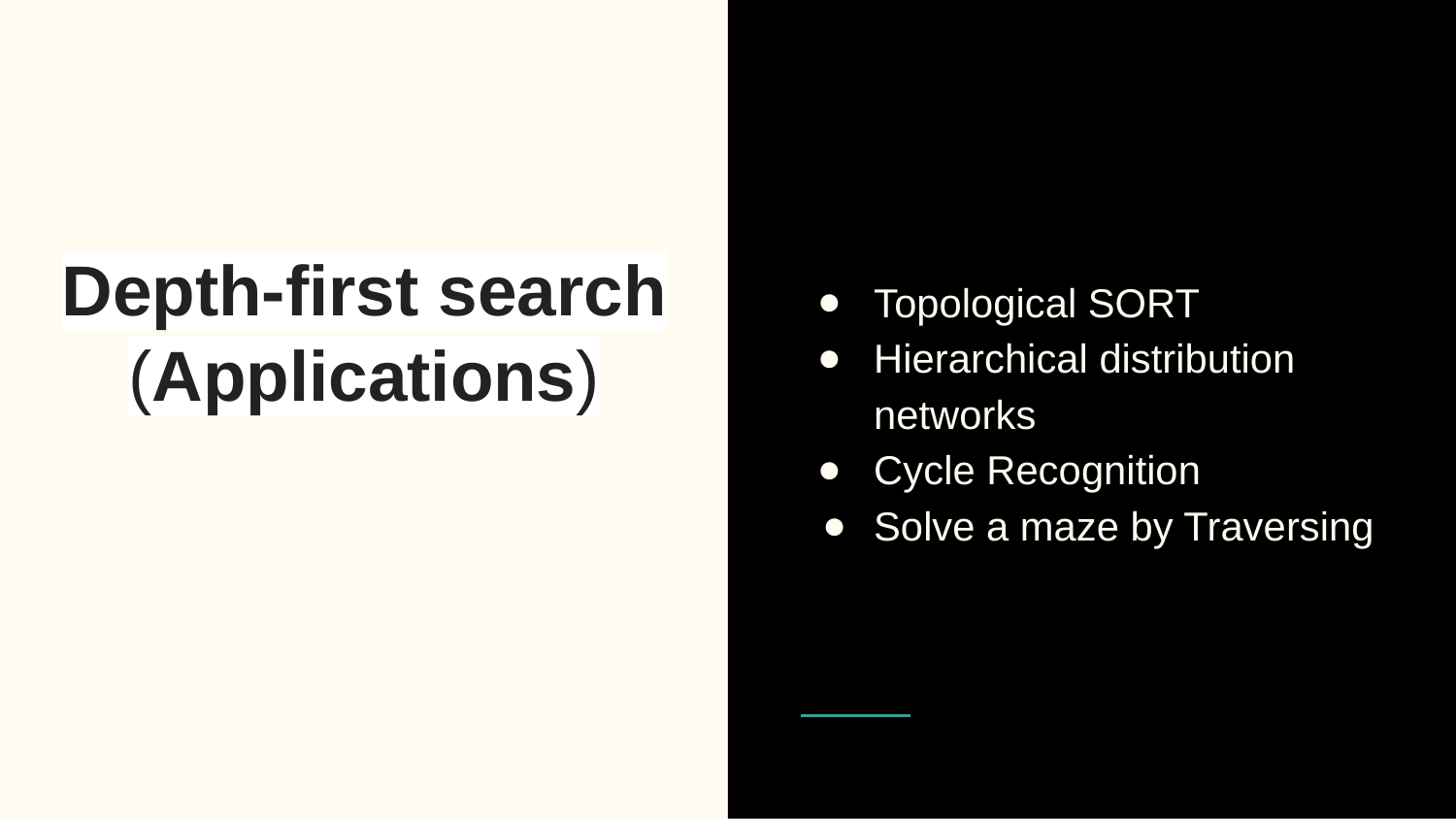

Topological SORT
Hierarchical distribution networks
Cycle Recognition
Solve a maze by Traversing
# Depth-first search (Applications)